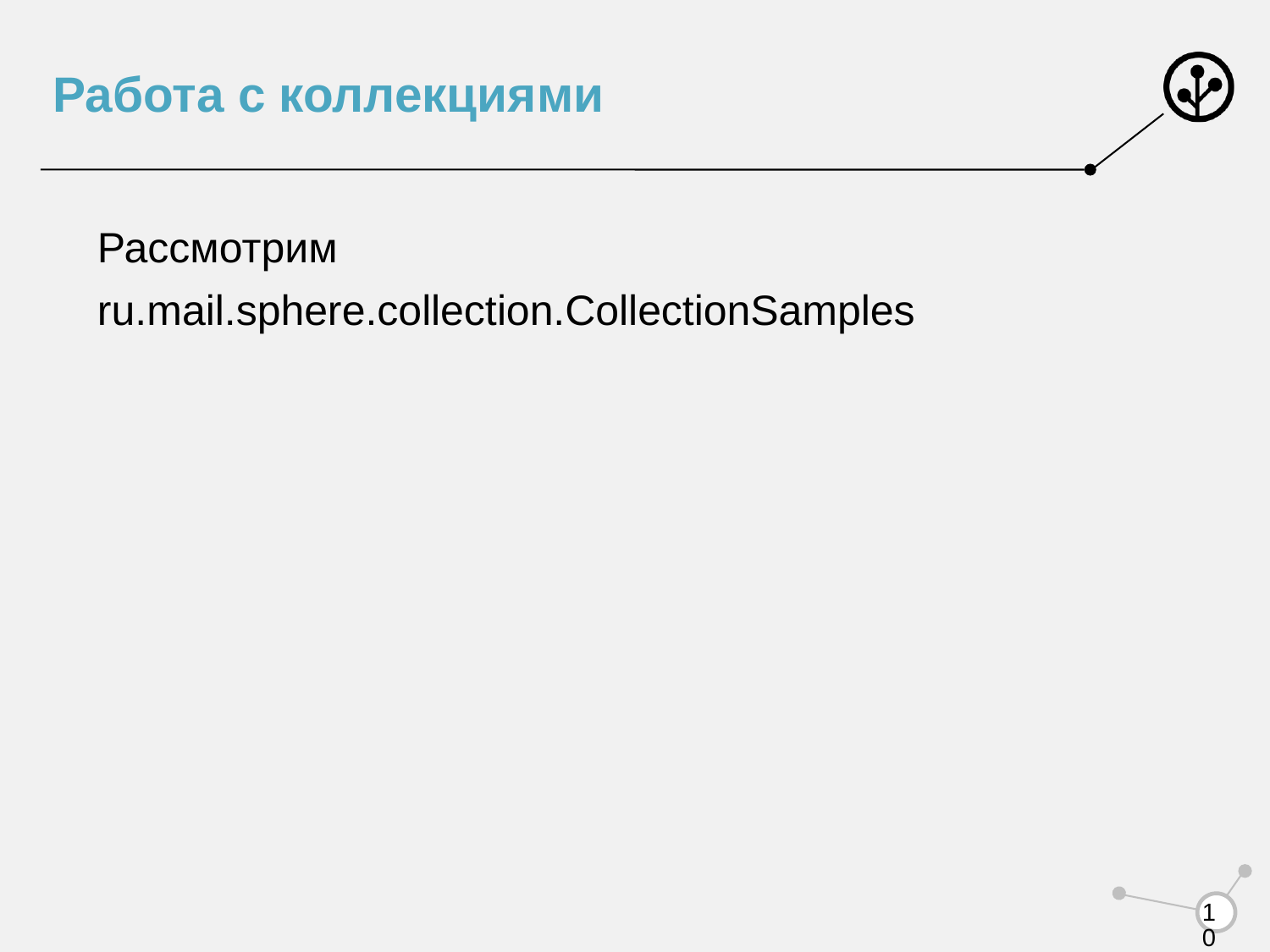

# Работа с коллекциями
Рассмотрим
ru.mail.sphere.collection.CollectionSamples
10